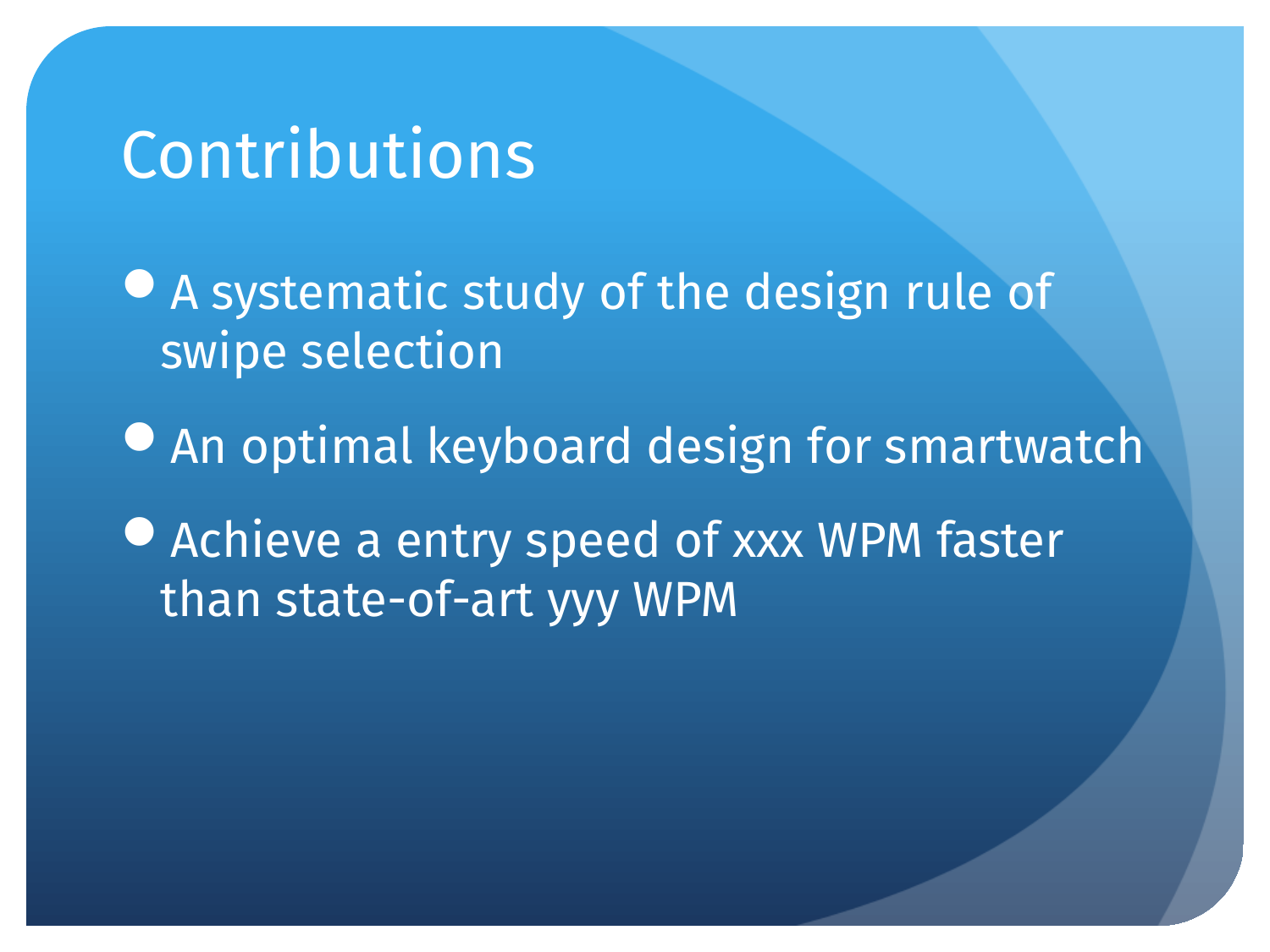

# Contributions
A systematic study of the design rule of swipe selection
An optimal keyboard design for smartwatch
Achieve a entry speed of xxx WPM faster than state-of-art yyy WPM